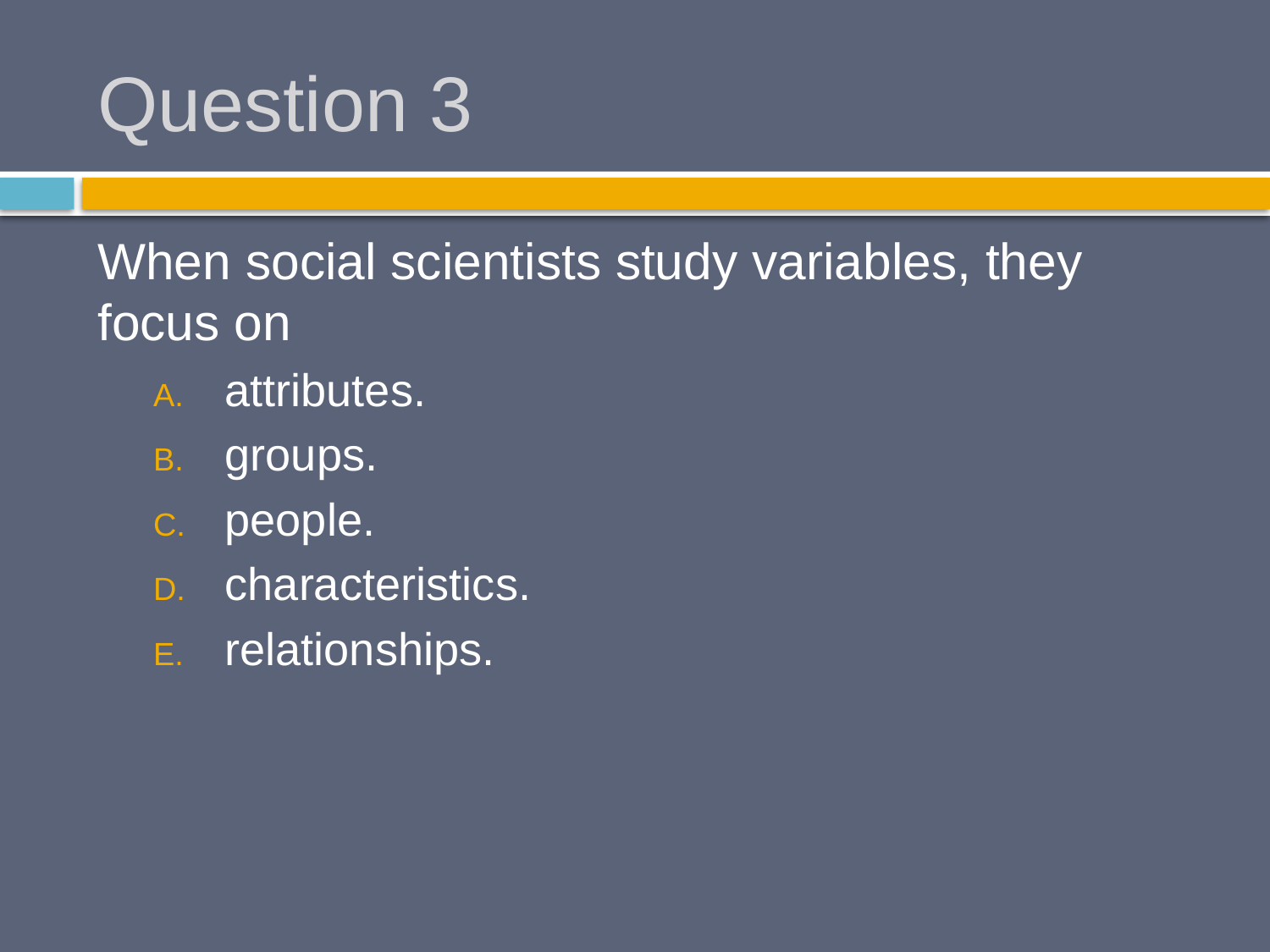

# Question 3
When social scientists study variables, they focus on
attributes.
groups.
people.
characteristics.
relationships.